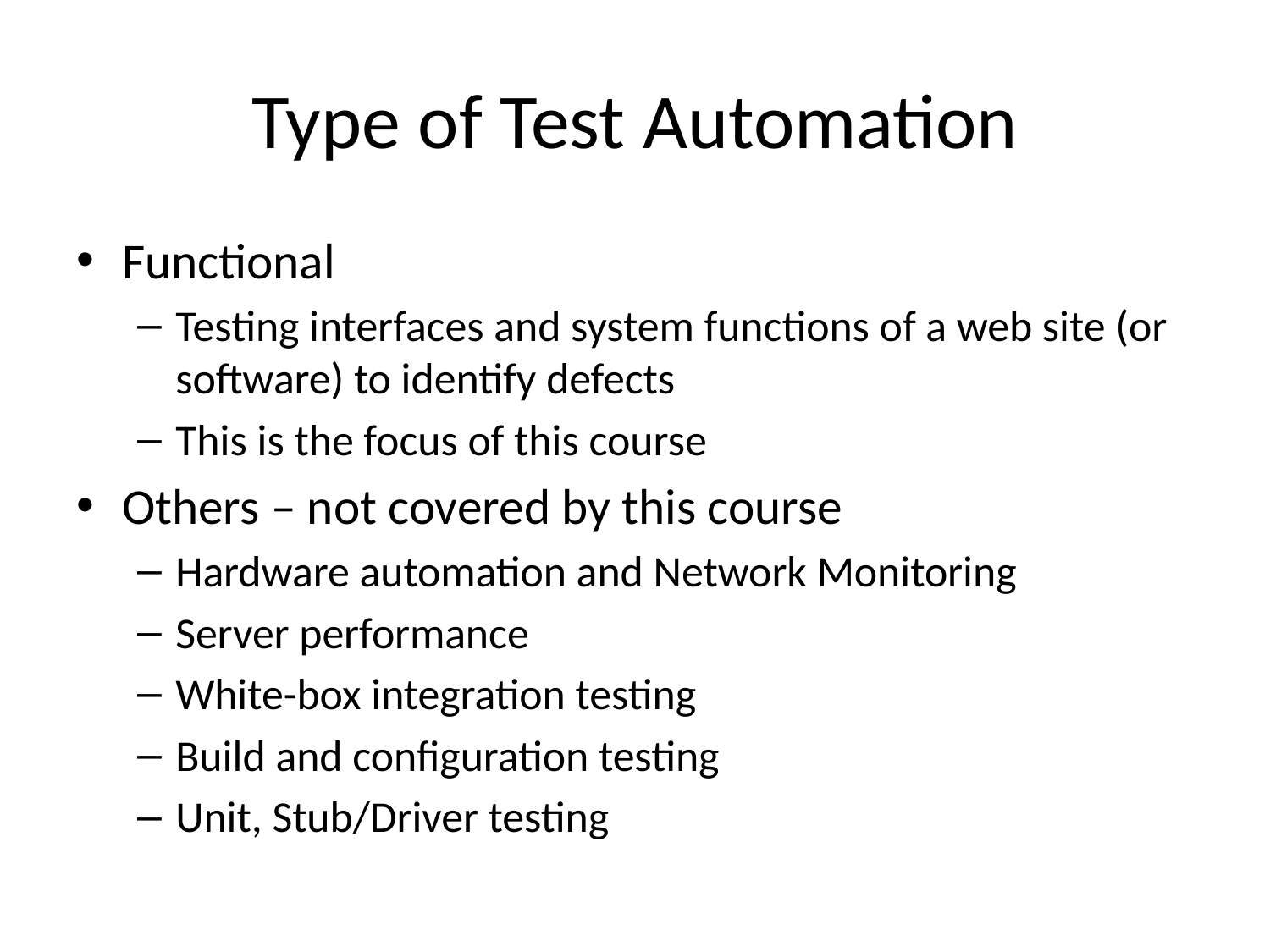

# Type of Test Automation
Functional
Testing interfaces and system functions of a web site (or software) to identify defects
This is the focus of this course
Others – not covered by this course
Hardware automation and Network Monitoring
Server performance
White-box integration testing
Build and configuration testing
Unit, Stub/Driver testing